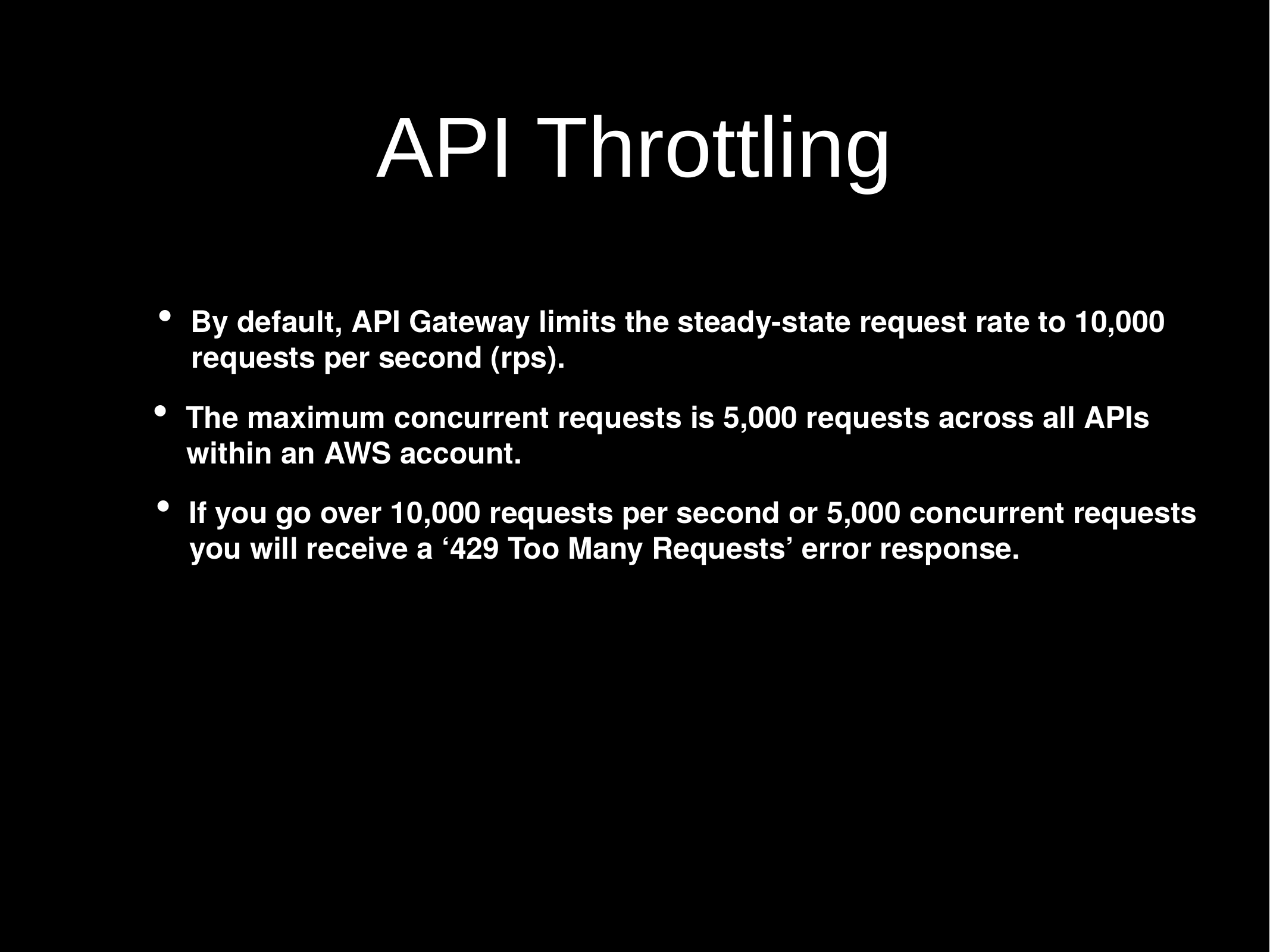

API Throttling
By default, API Gateway limits the steady-state request rate to 10,000
    requests per second (rps).
The maximum concurrent requests is 5,000 requests across all APIs
    within an AWS account.
If you go over 10,000 requests per second or 5,000 concurrent requests
    you will receive a ‘429 Too Many Requests’ error response.